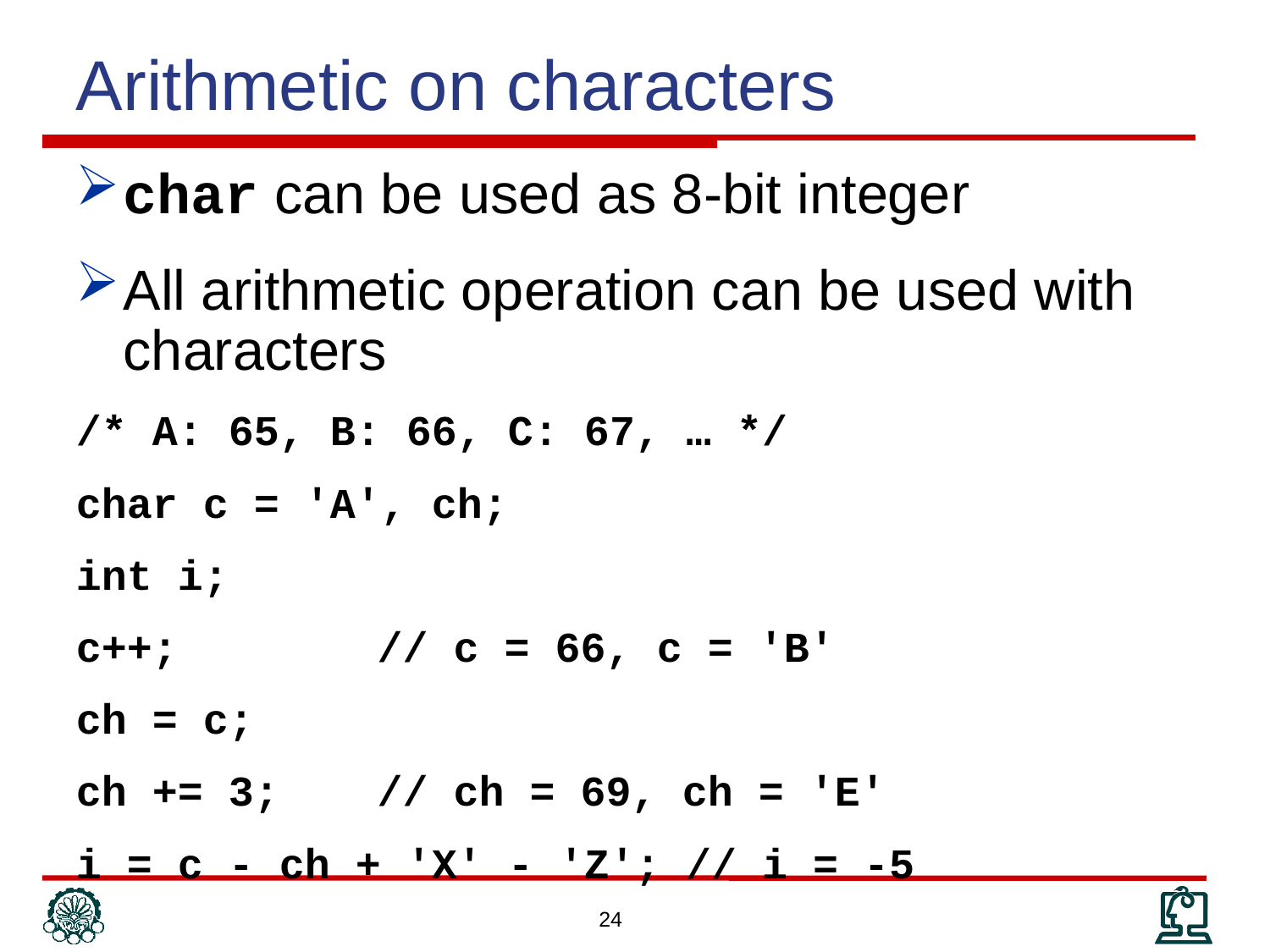

Arithmetic on characters
char can be used as 8-bit integer
All arithmetic operation can be used with characters
/* A: 65, B: 66, C: 67, … */
char c = 'A', ch;
int i;
c++;		// c = 66, c = 'B'
ch = c;
ch += 3;	// ch = 69, ch = 'E'
i = c - ch + 'X' - 'Z'; // i = -5
24